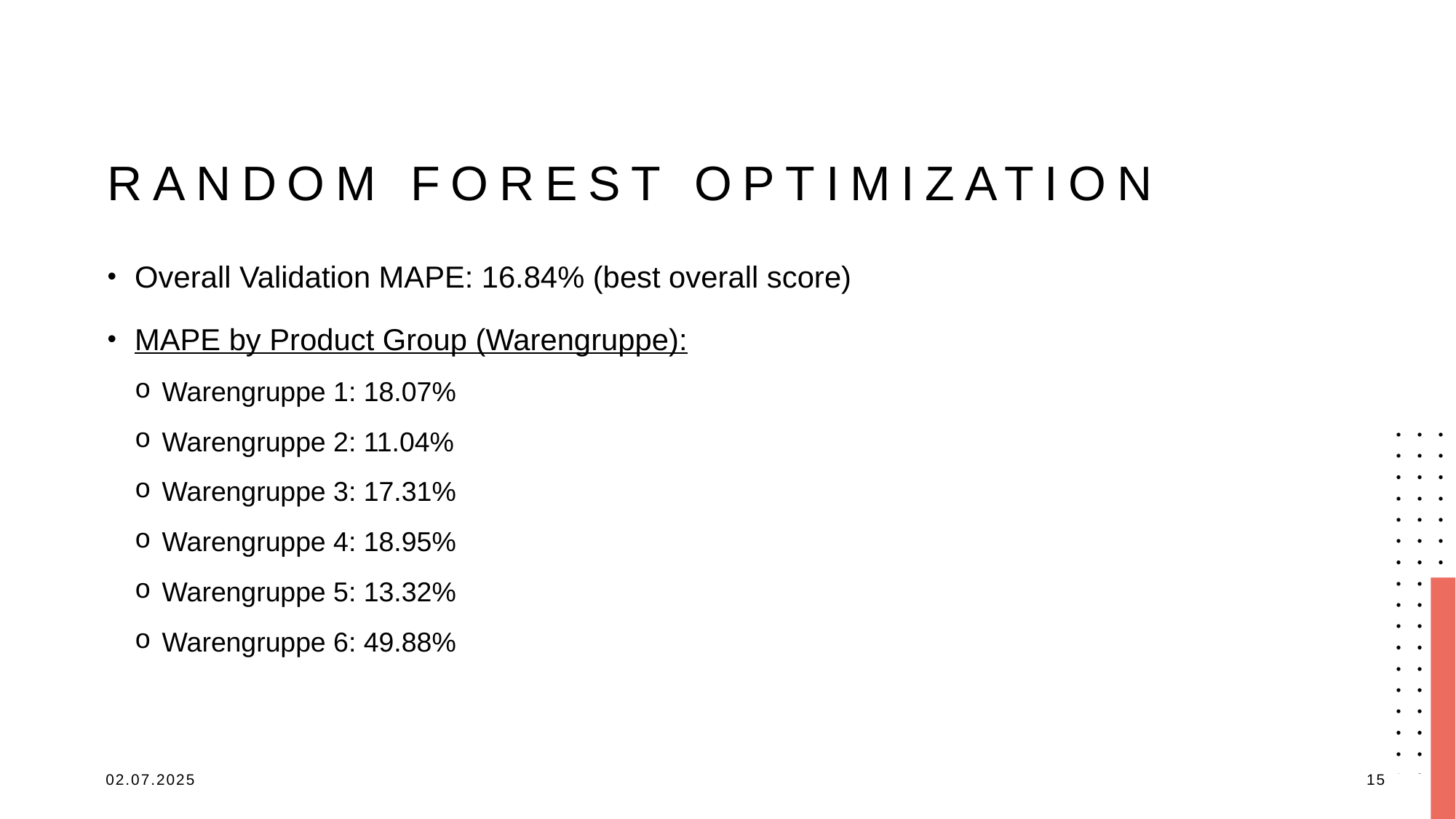

# Random forest optimization​
Overall Validation MAPE: 16.84% (best overall score)
MAPE by Product Group (Warengruppe):
Warengruppe 1: 18.07%
Warengruppe 2: 11.04%
Warengruppe 3: 17.31%
Warengruppe 4: 18.95%
Warengruppe 5: 13.32%
Warengruppe 6: 49.88%
02.07.2025

15